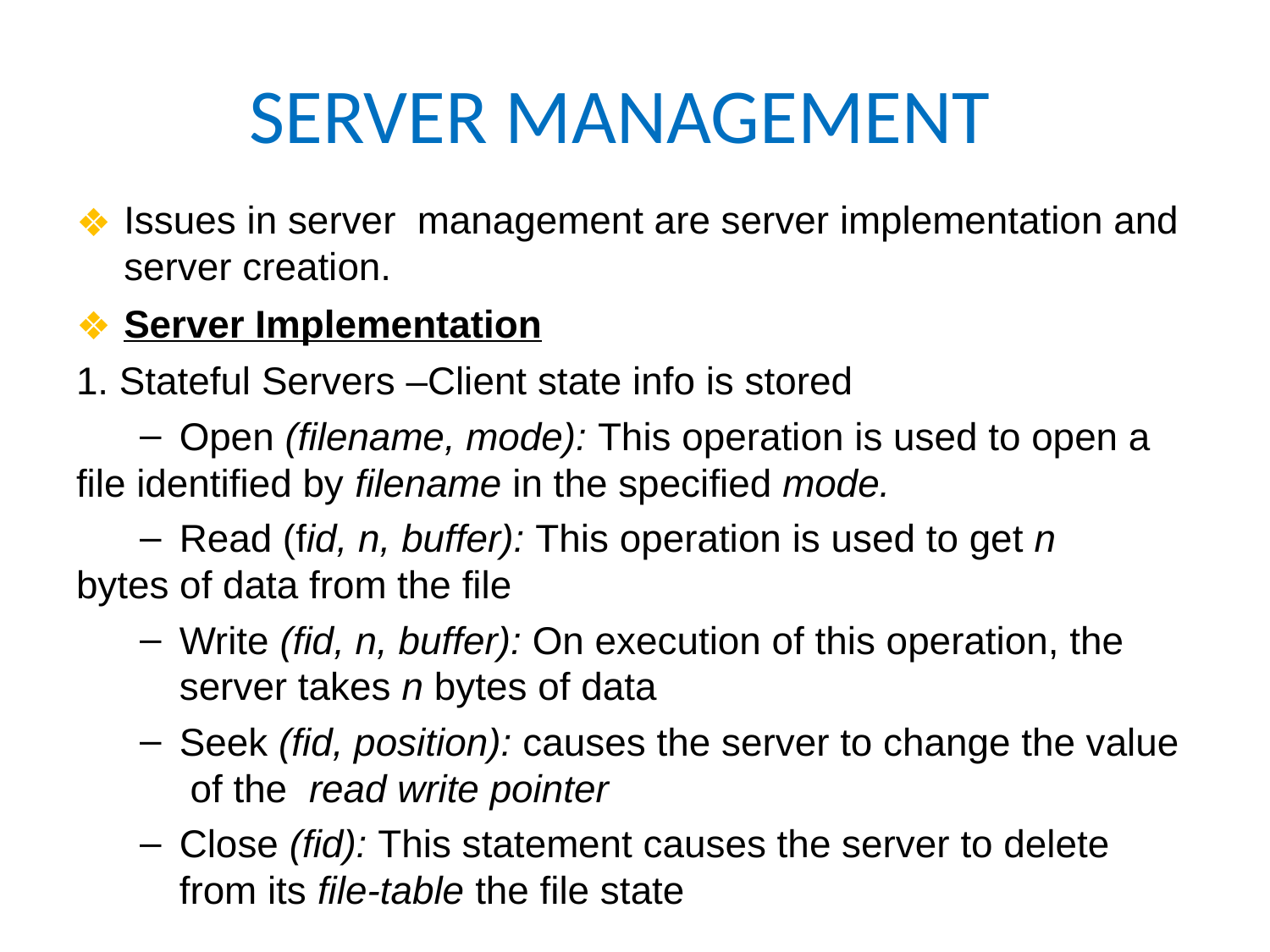

# SERVER MANAGEMENT
Issues in server  management are server implementation and server creation.
Server Implementation
1. Stateful Servers –Client state info is stored
Open (filename, mode): This operation is used to open a
file identified by filename in the specified mode.
Read (fid, n, buffer): This operation is used to get n
bytes of data from the file
Write (fid, n, buffer): On execution of this operation, the  server takes n bytes of data
Seek (fid, position): causes the server to change the value  of the  read write pointer
Close (fid): This statement causes the server to delete  from its file-table the file state